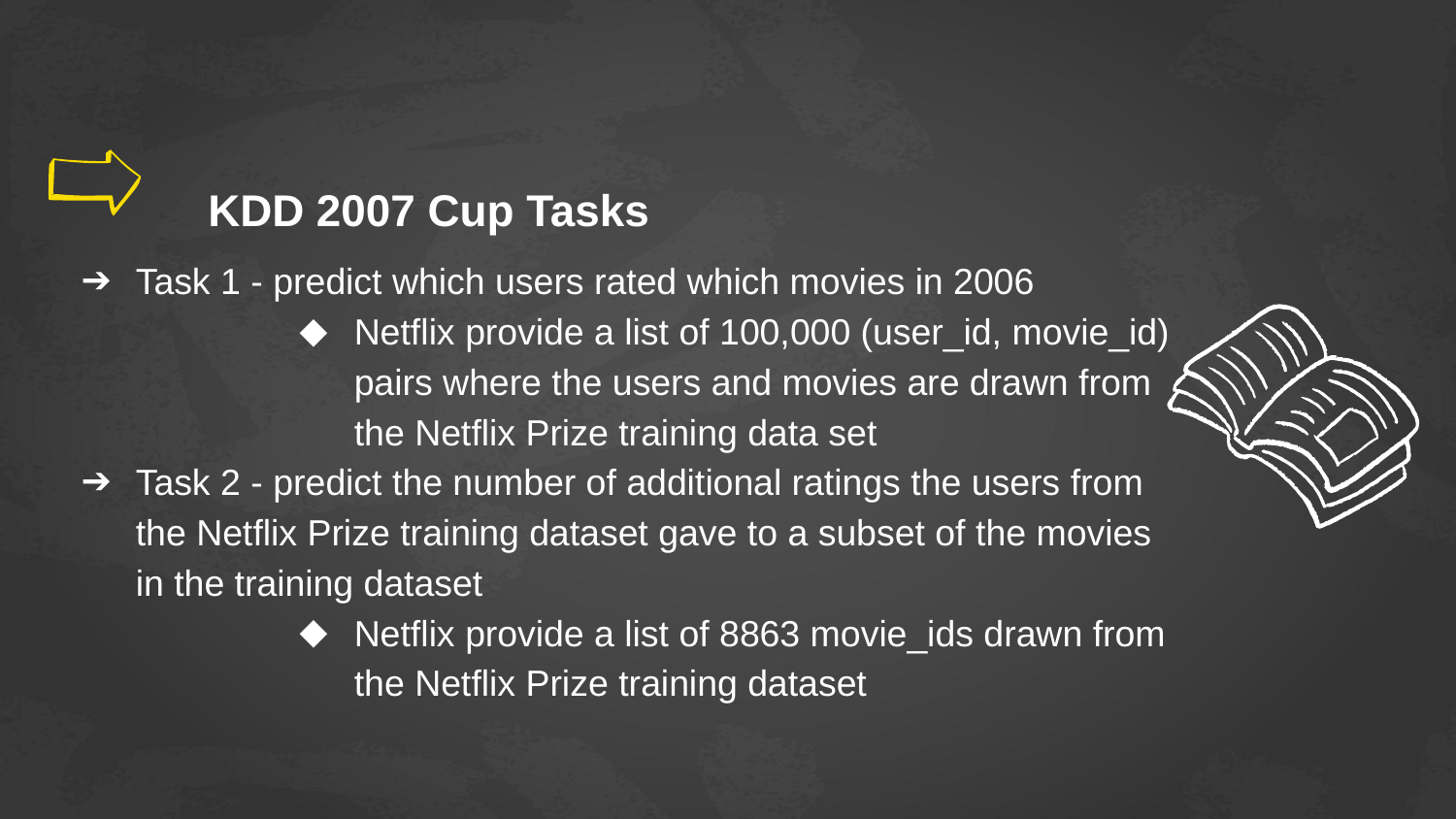

KDD 2007 Cup Tasks

Task 1 - predict which users rated which movies in 2006
Netflix provide a list of 100,000 (user_id, movie_id) pairs where the users and movies are drawn from the Netflix Prize training data set
Task 2 - predict the number of additional ratings the users from the Netflix Prize training dataset gave to a subset of the movies in the training dataset
Netflix provide a list of 8863 movie_ids drawn from the Netflix Prize training dataset